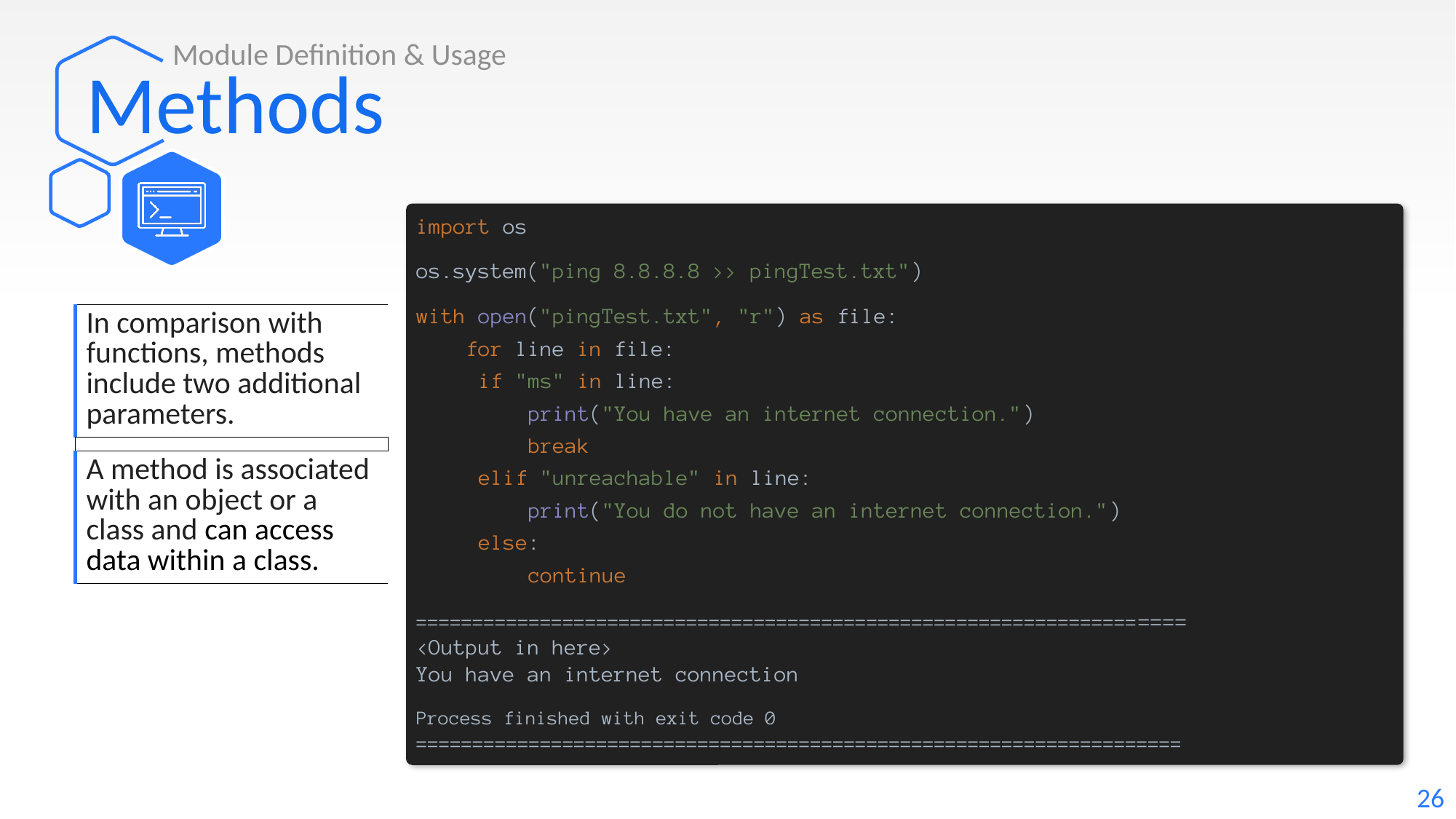

Module Definition & Usage
# Methods
import os

os.system("ping 8.8.8.8 >> pingTest.txt")

with open("pingTest.txt", "r") as file:
    for line in file:
	if "ms" in line:
	    print("You have an internet connection.")
	    break
	elif "unreachable" in line:
	    print("You do not have an internet connection.")
	else:
	    continue

====================================================================
<Output in here>
You have an internet connection

Process finished with exit code 0
====================================================================
| In comparison with functions, methods include two additional parameters. |
| --- |
|  |
| A method is associated with an object or a class and can access data within a class. |